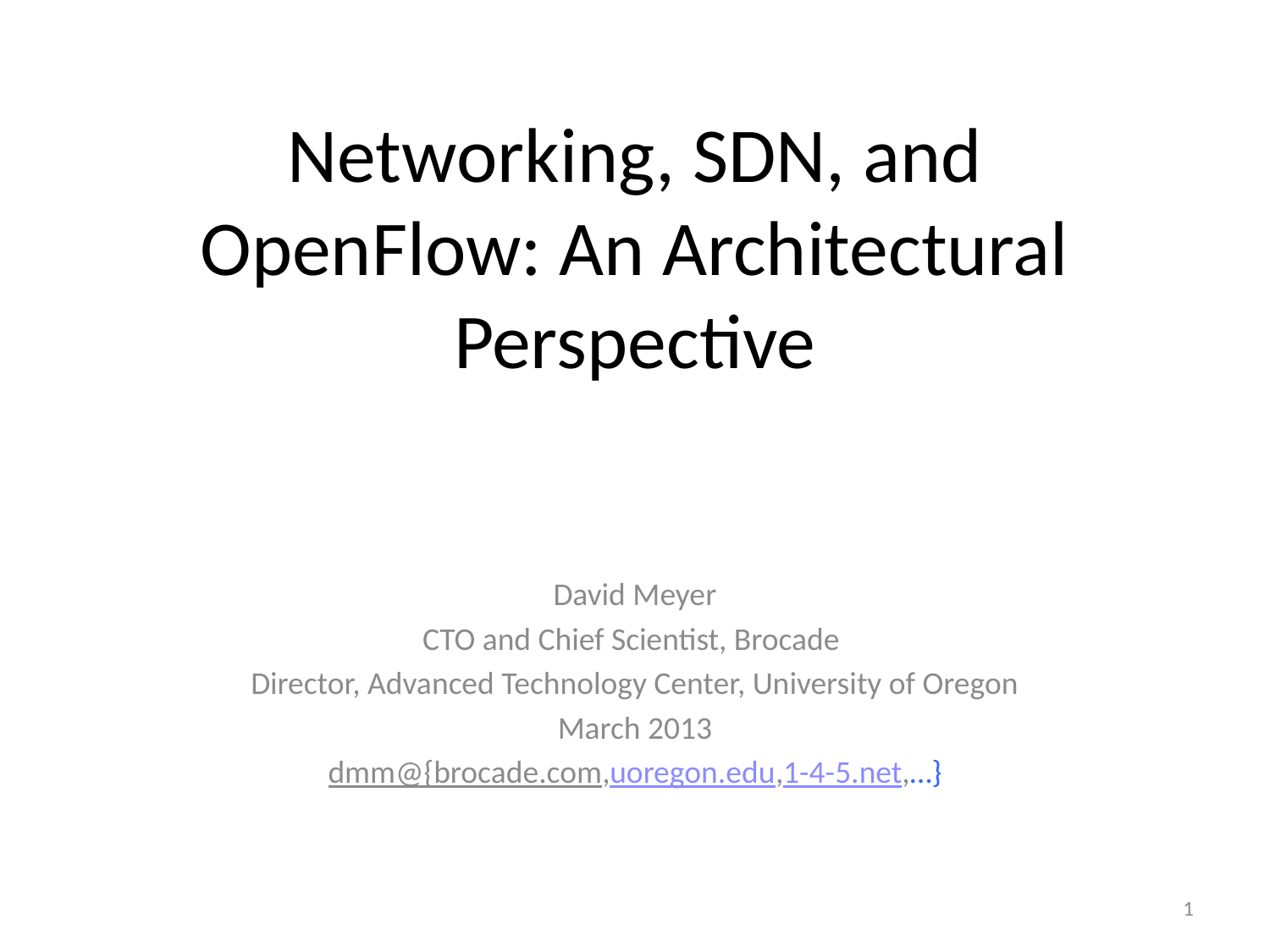

# Networking, SDN, and OpenFlow: An Architectural Perspective
David Meyer
CTO and Chief Scientist, Brocade
Director, Advanced Technology Center, University of Oregon
March 2013
dmm@{brocade.com,uoregon.edu,1-4-5.net,…}
1